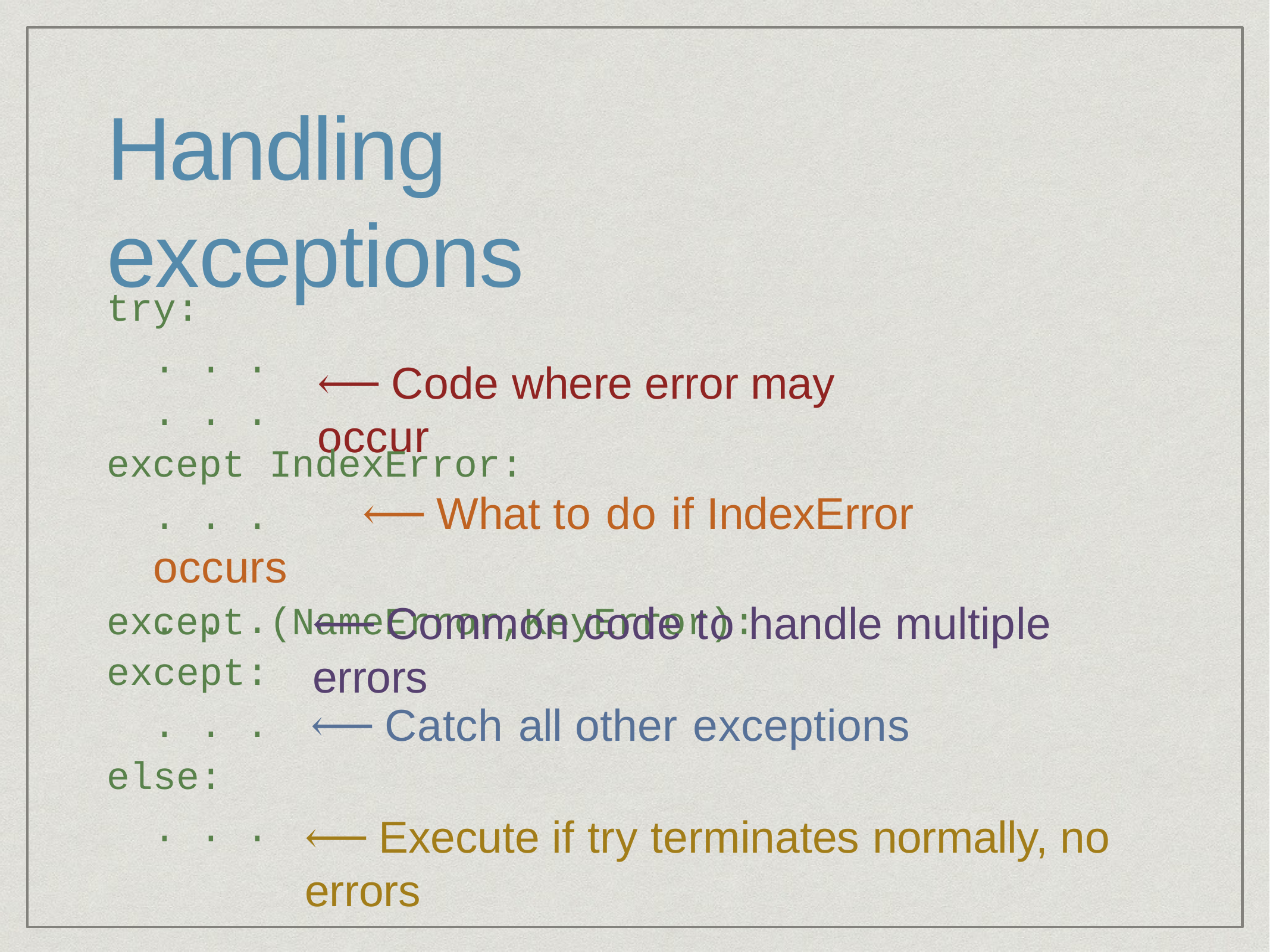

# Handling exceptions
try:
. . .
⟵ Code where error may occur
. . .
except IndexError:
. . .	⟵ What to do if IndexError occurs
except (NameError,KeyError):
. . .
except:
. . .
else:
. . .
⟵ Common code to handle multiple errors
⟵ Catch all other	exceptions
⟵ Execute if try terminates normally, no errors